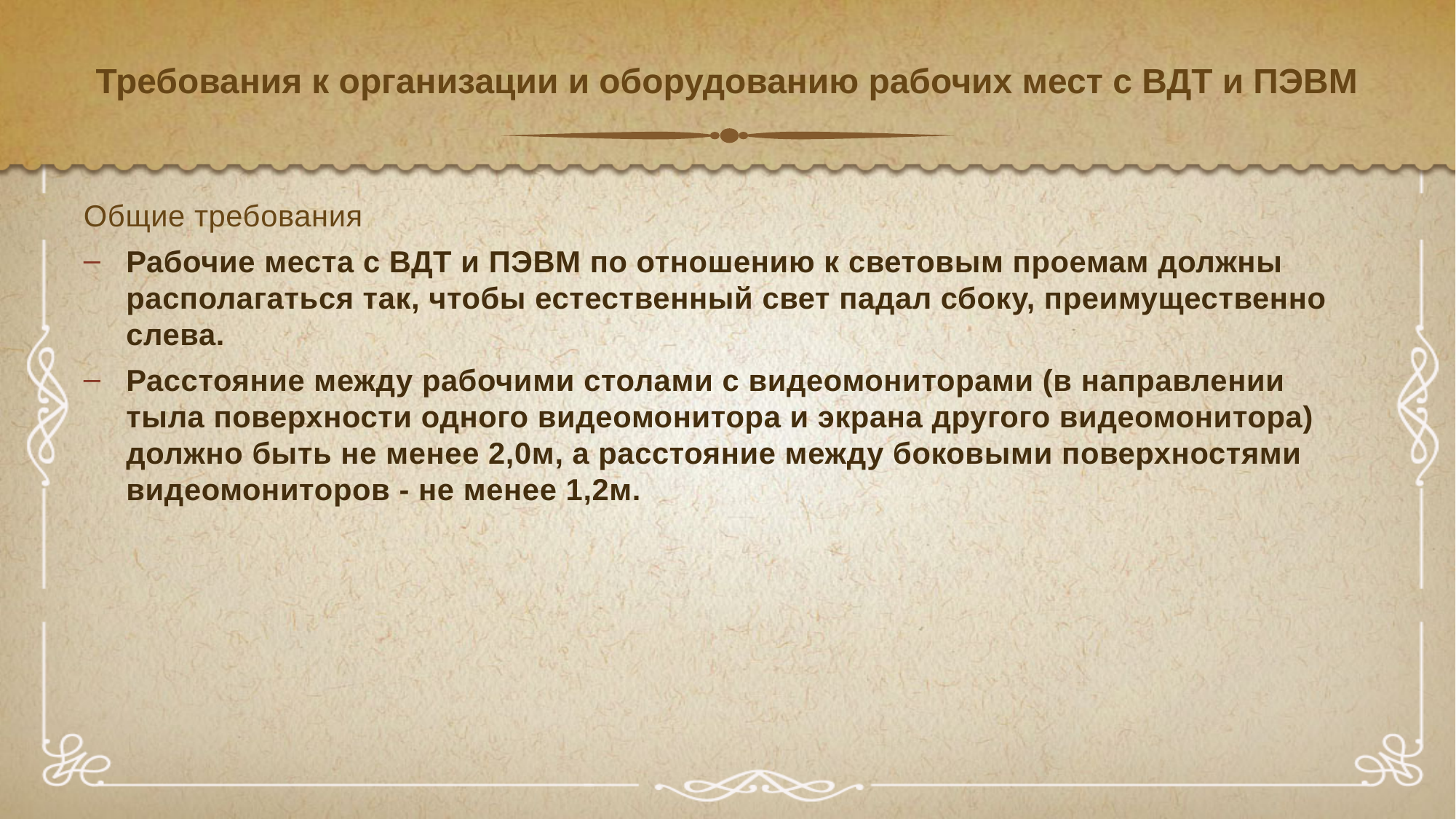

# Требования к организации и оборудованию рабочих мест с ВДТ и ПЭВМ
Общие требования
Рабочие места с ВДТ и ПЭВМ по отношению к световым проемам должны
располагаться так, чтобы естественный свет падал сбоку, преимущественно слева.
Расстояние между рабочими столами с видеомониторами (в направлении тыла поверхности одного видеомонитора и экрана другого видеомонитора) должно быть не менее 2,0м, а расстояние между боковыми поверхностями видеомониторов - не менее 1,2м.